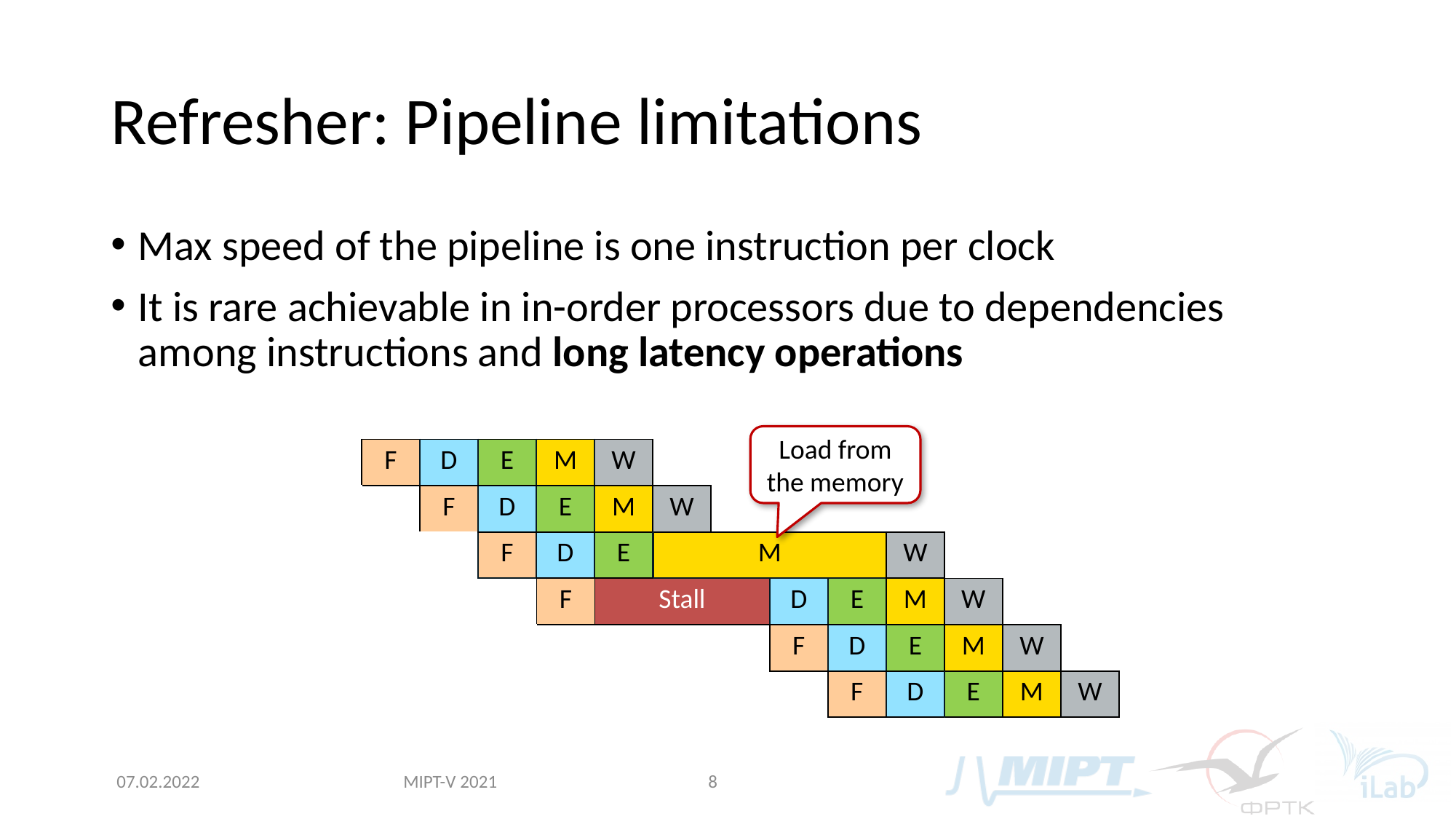

# Refresher: Pipeline limitations
Max speed of the pipeline is one instruction per clock
It is rare achievable in in-order processors due to dependencies among instructions and long latency operations

Load from the memory

| F | D | E | M | W |  |  |  |  |  |
| --- | --- | --- | --- | --- | --- | --- | --- | --- | --- |
|  | F | D | E | M | W |  |  |  |  |
|  |  | F | D | E | M | W |  |  |  |
| M | W |
| --- | --- |
|  |  |  | F | D | E | M | W |  |  |
| --- | --- | --- | --- | --- | --- | --- | --- | --- | --- |
|  |  |  |  | F | D | E | M | W |  |
|  |  |  |  |  | F | D | E | M | W |
| F | Stall |  |  |
| --- | --- | --- | --- |
|  |  |  |  |
|  |  |  |  |
| D | E | M | W |  |  |
| --- | --- | --- | --- | --- | --- |
| F | D | E | M | W |  |
|  | F | D | E | M | W |
MIPT-V 2021
07.02.2022